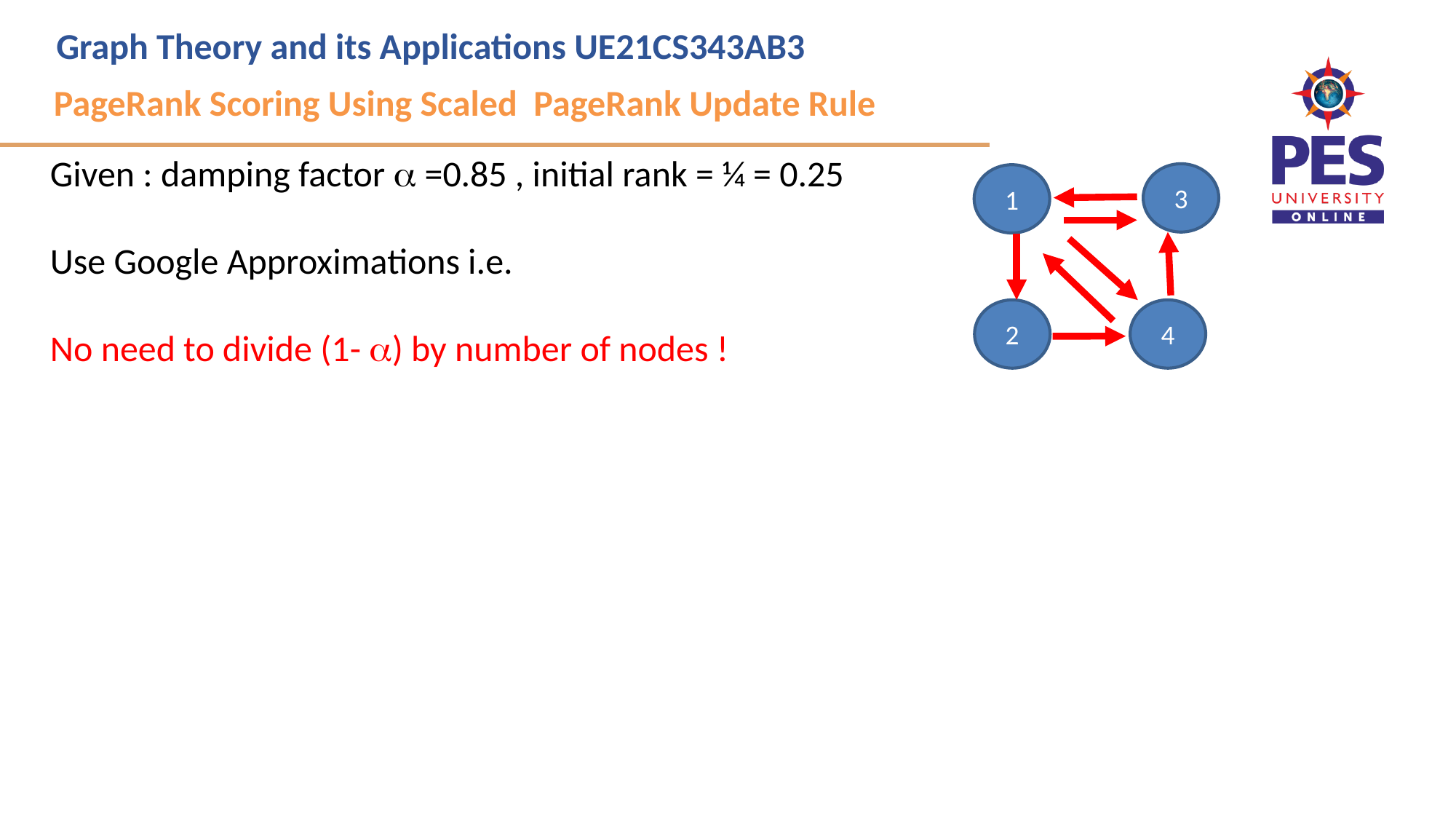

# Graph Theory and its Applications UE21CS343AB3

PageRank Scoring Using Scaled  PageRank Update Rule

Given : damping factor α =0.85 , initial rank = ¼ = 0.25

Use Google Approximations i.e.

No need to divide (1- α) by number of nodes !

3
1
2
4